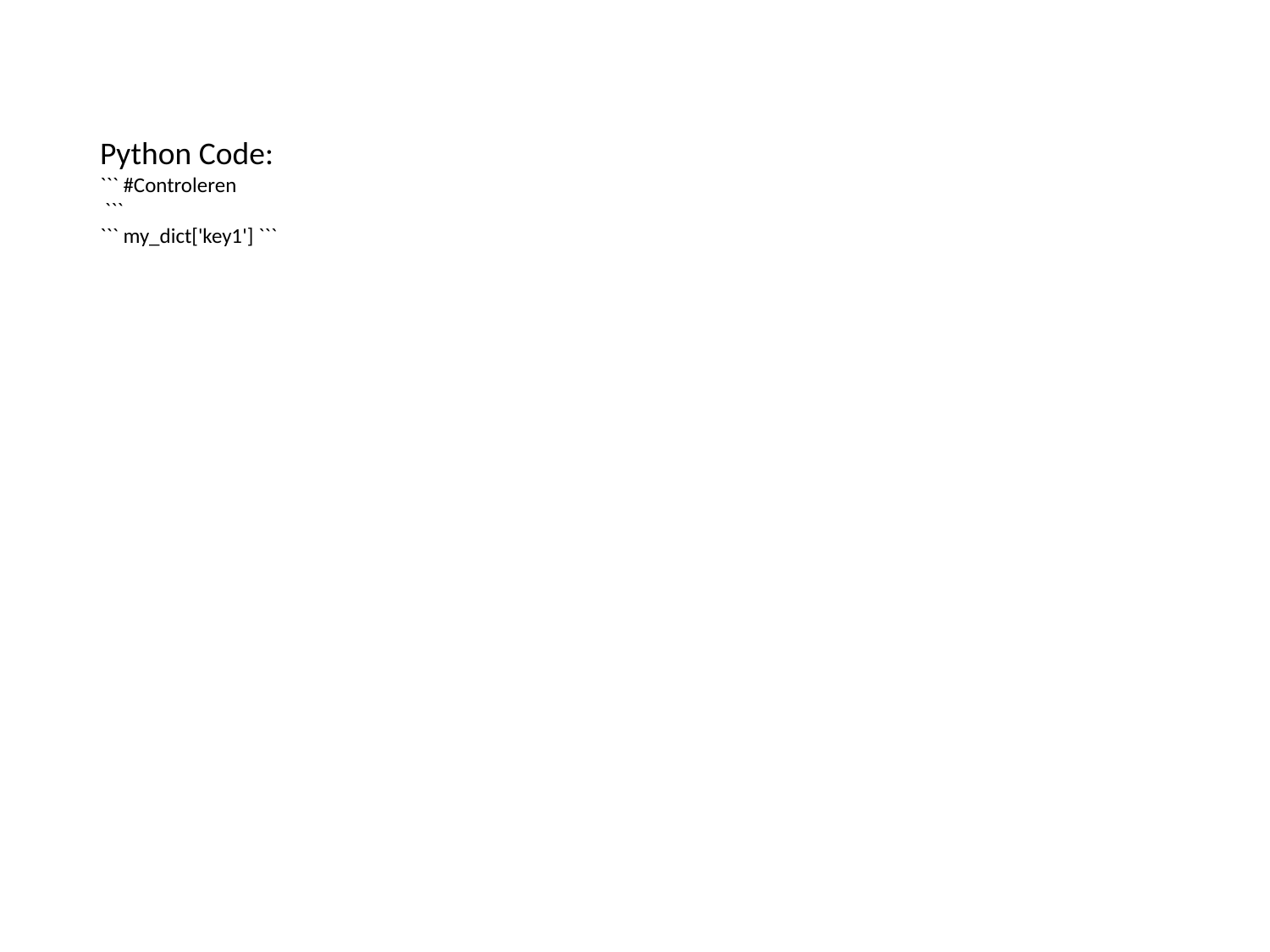

Python Code:
``` #Controleren
 ```
``` my_dict['key1'] ```